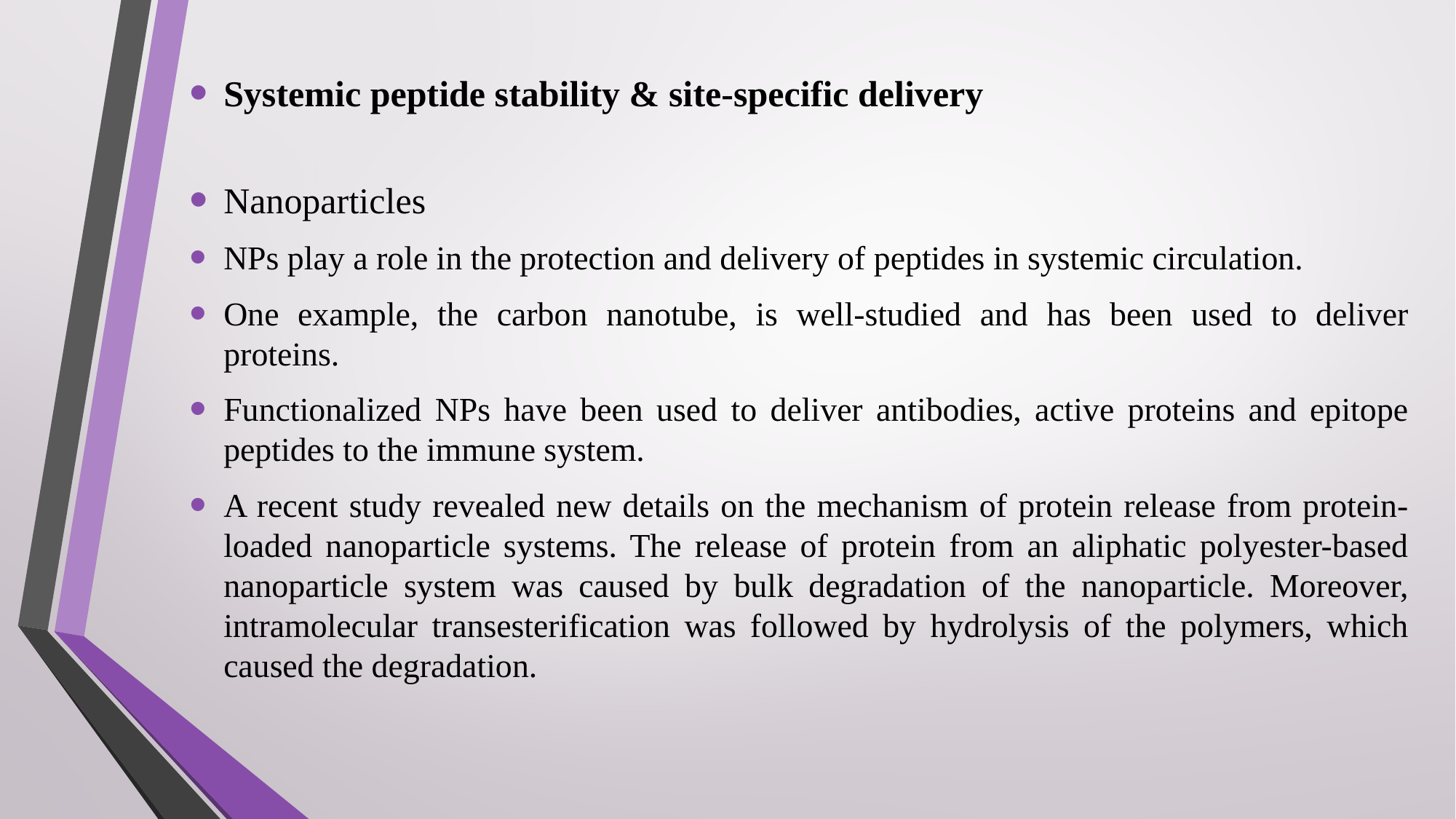

Systemic peptide stability & site-specific delivery

Nanoparticles
NPs play a role in the protection and delivery of peptides in systemic circulation.
One example, the carbon nanotube, is well-studied and has been used to deliver proteins.
Functionalized NPs have been used to deliver antibodies, active proteins and epitope peptides to the immune system.
A recent study revealed new details on the mechanism of protein release from protein-loaded nanoparticle systems. The release of protein from an aliphatic polyester-based nanoparticle system was caused by bulk degradation of the nanoparticle. Moreover, intramolecular transesterification was followed by hydrolysis of the polymers, which caused the degradation.